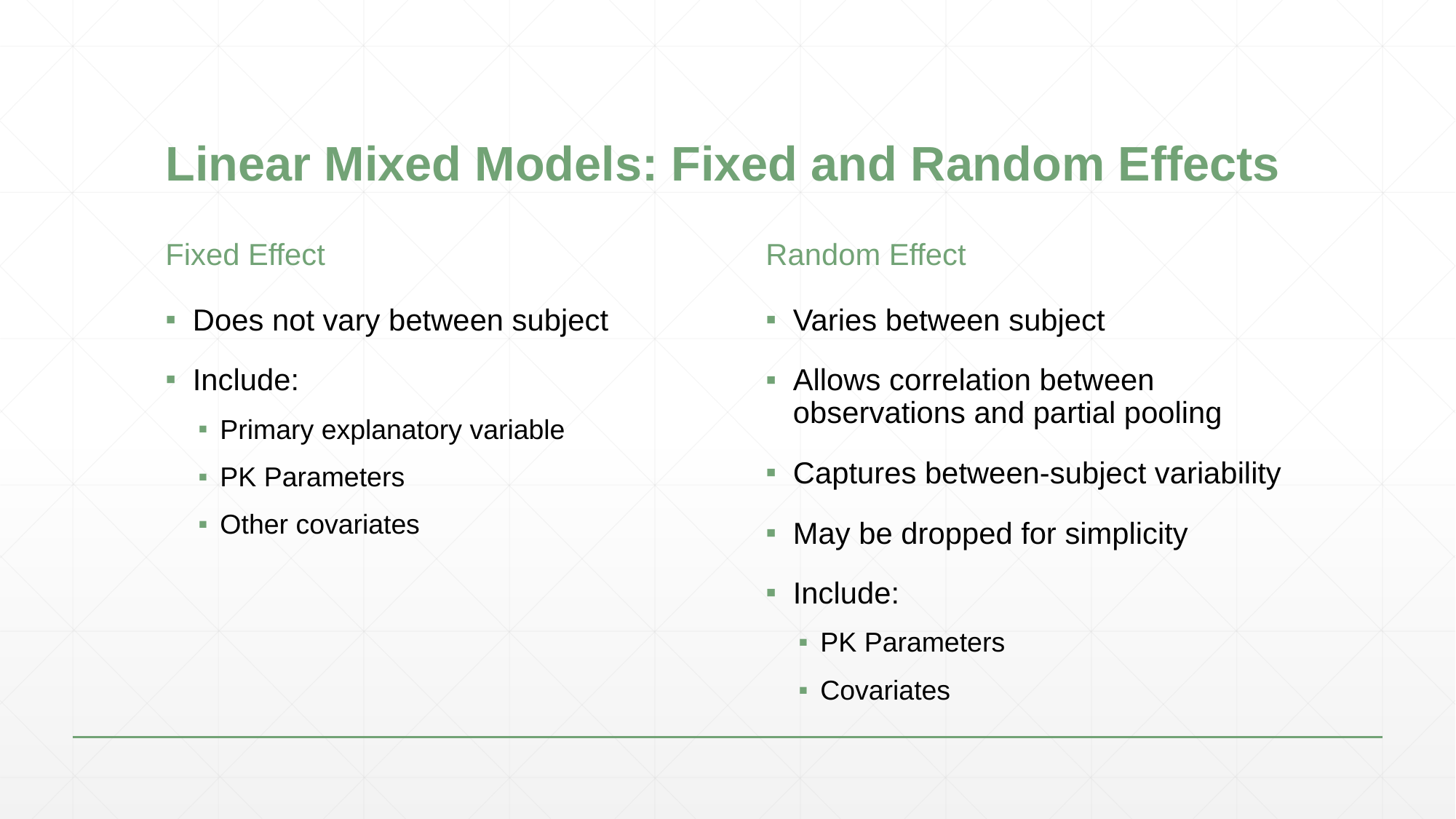

# Linear Mixed Models: Fixed and Random Effects
Fixed Effect
Random Effect
Varies between subject
Allows correlation between observations and partial pooling
Captures between-subject variability
May be dropped for simplicity
Include:
PK Parameters
Covariates

Does not vary between subject
Include:
Primary explanatory variable
PK Parameters
Other covariates